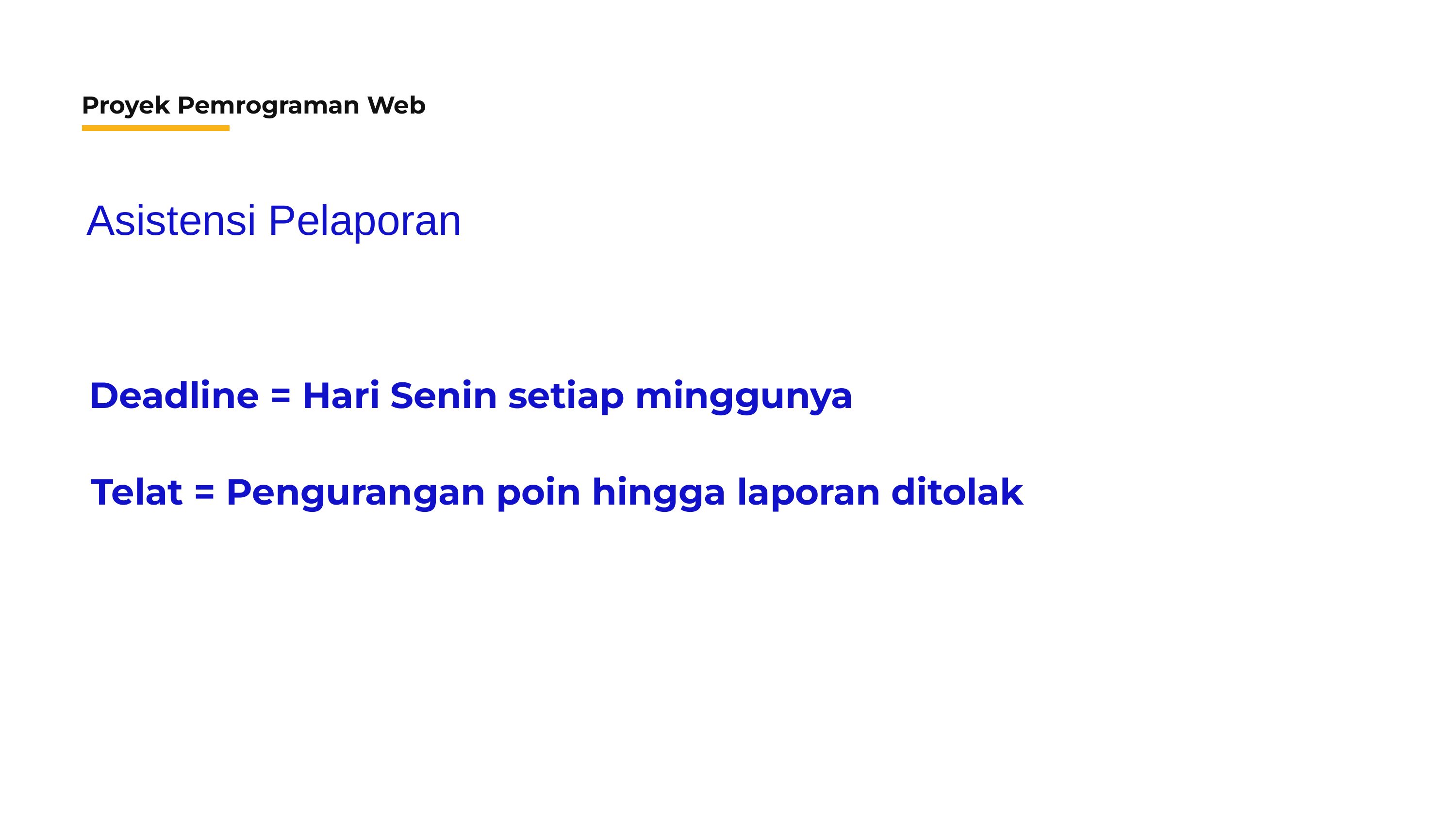

Proyek Pemrograman Web

Asistensi Pelaporan
Deadline = Hari Senin setiap minggunya
Telat = Pengurangan poin hingga laporan ditolak